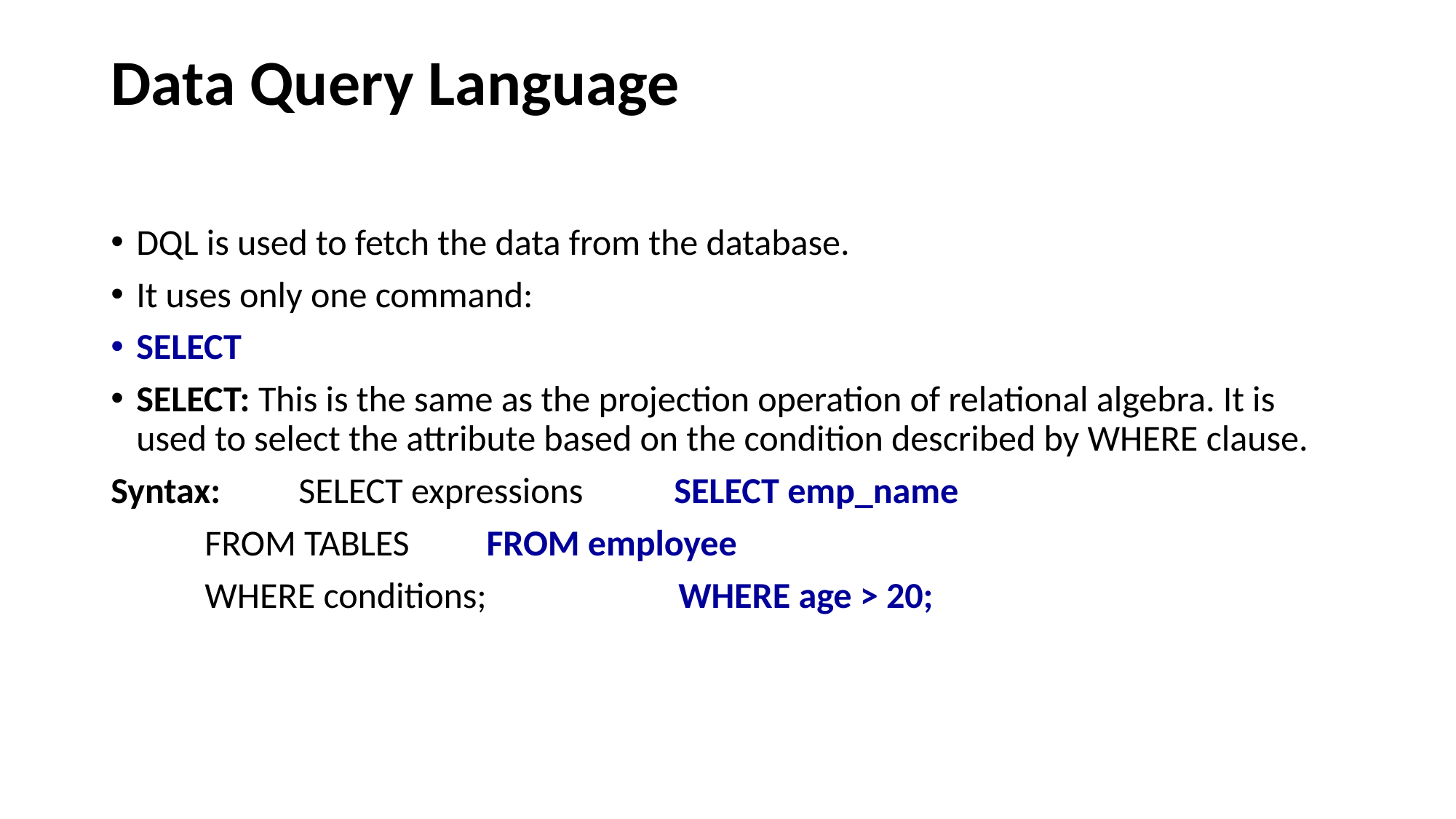

# Data Query Language
DQL is used to fetch the data from the database.
It uses only one command:
SELECT
SELECT: This is the same as the projection operation of relational algebra. It is used to select the attribute based on the condition described by WHERE clause.
Syntax: 	SELECT expressions     	SELECT emp_name
    		FROM TABLES    		FROM employee
    		WHERE conditions;  	            WHERE age > 20;